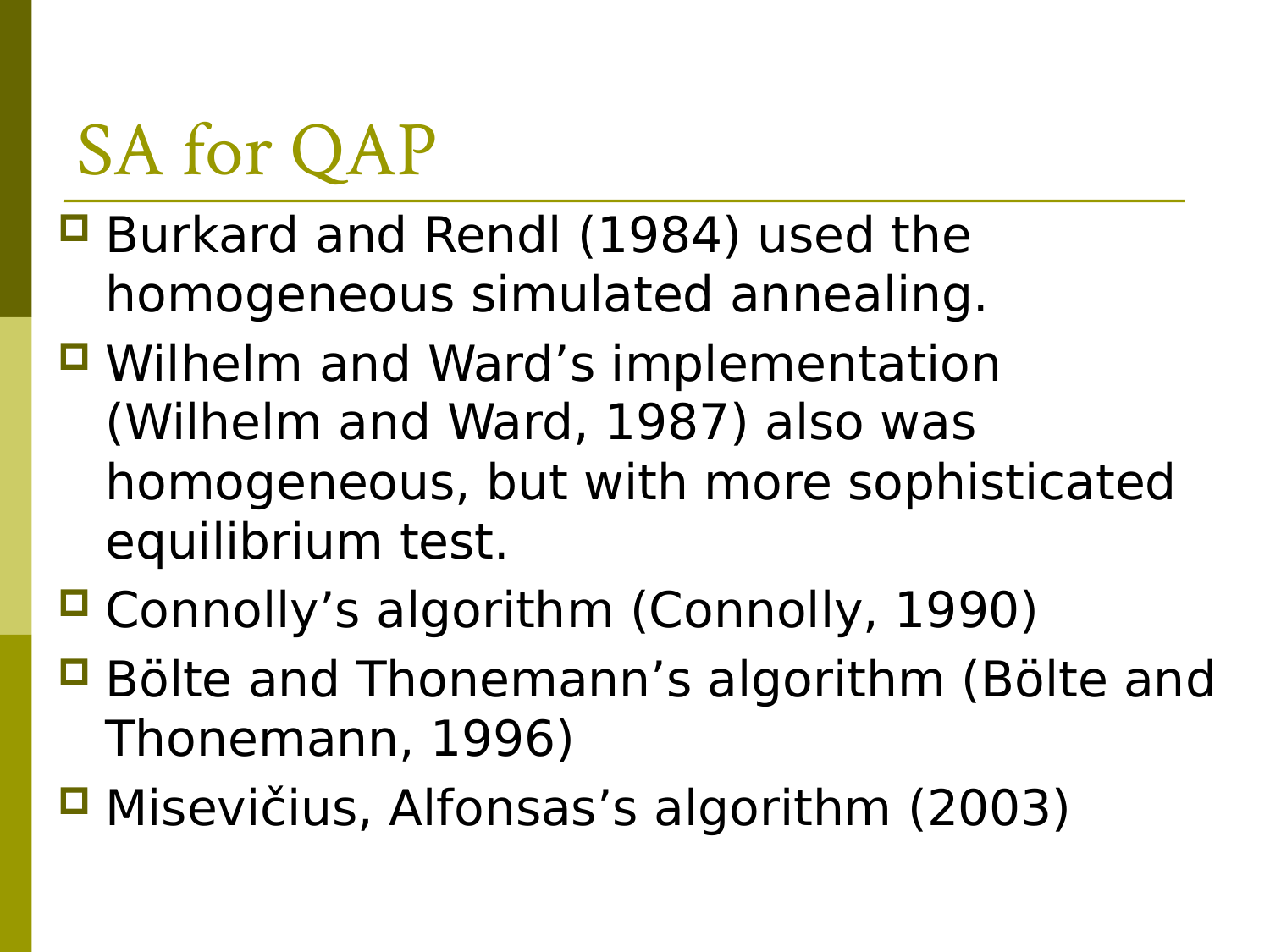

# SA for QAP
Burkard and Rendl (1984) used the homogeneous simulated annealing.
Wilhelm and Ward’s implementation (Wilhelm and Ward, 1987) also was homogeneous, but with more sophisticated equilibrium test.
Connolly’s algorithm (Connolly, 1990)
Bölte and Thonemann’s algorithm (Bölte and Thonemann, 1996)
Misevičius, Alfonsas’s algorithm (2003)